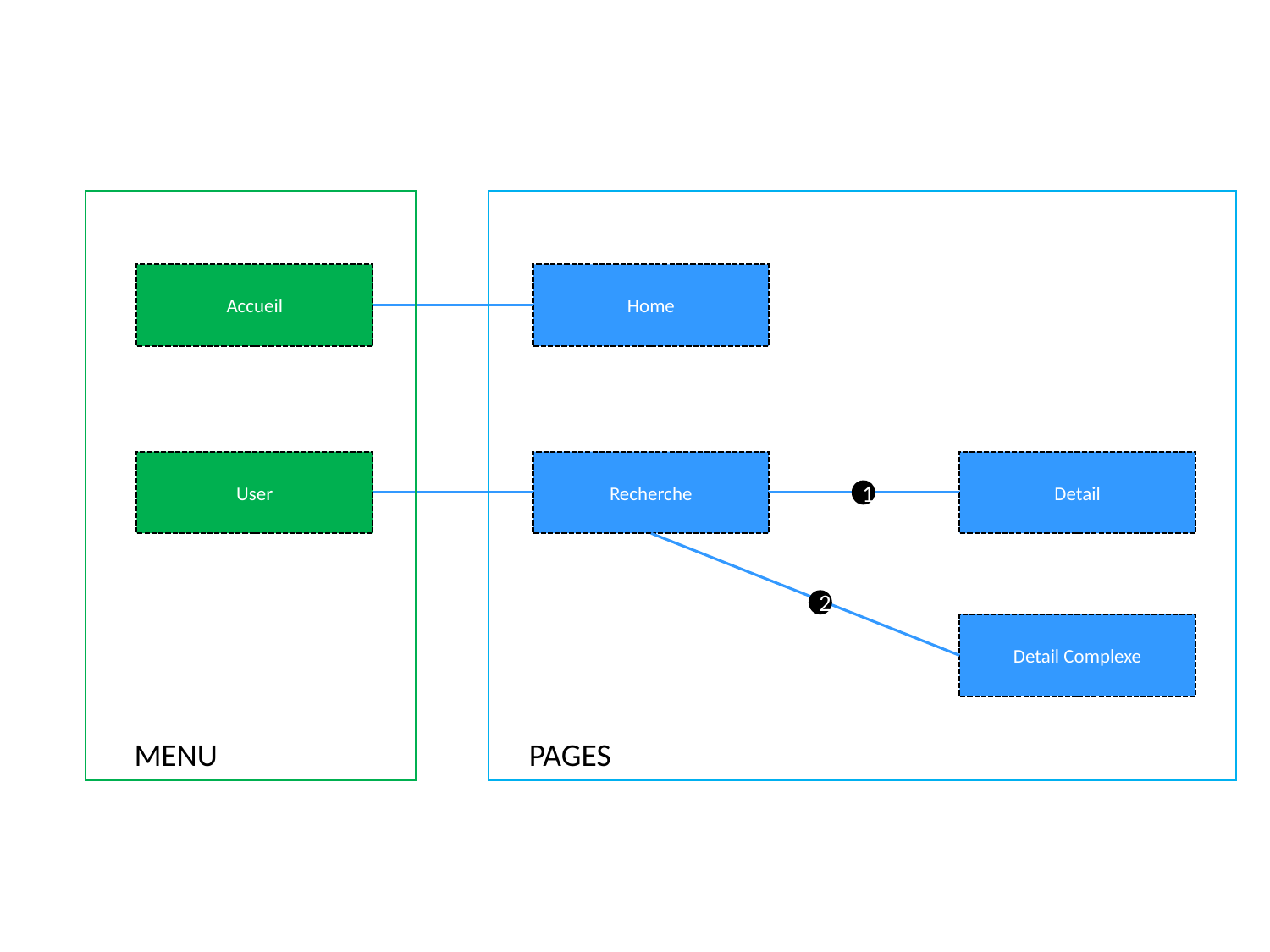

Accueil
Home
Detail
User
Recherche
1
2
Detail Complexe
MENU
PAGES